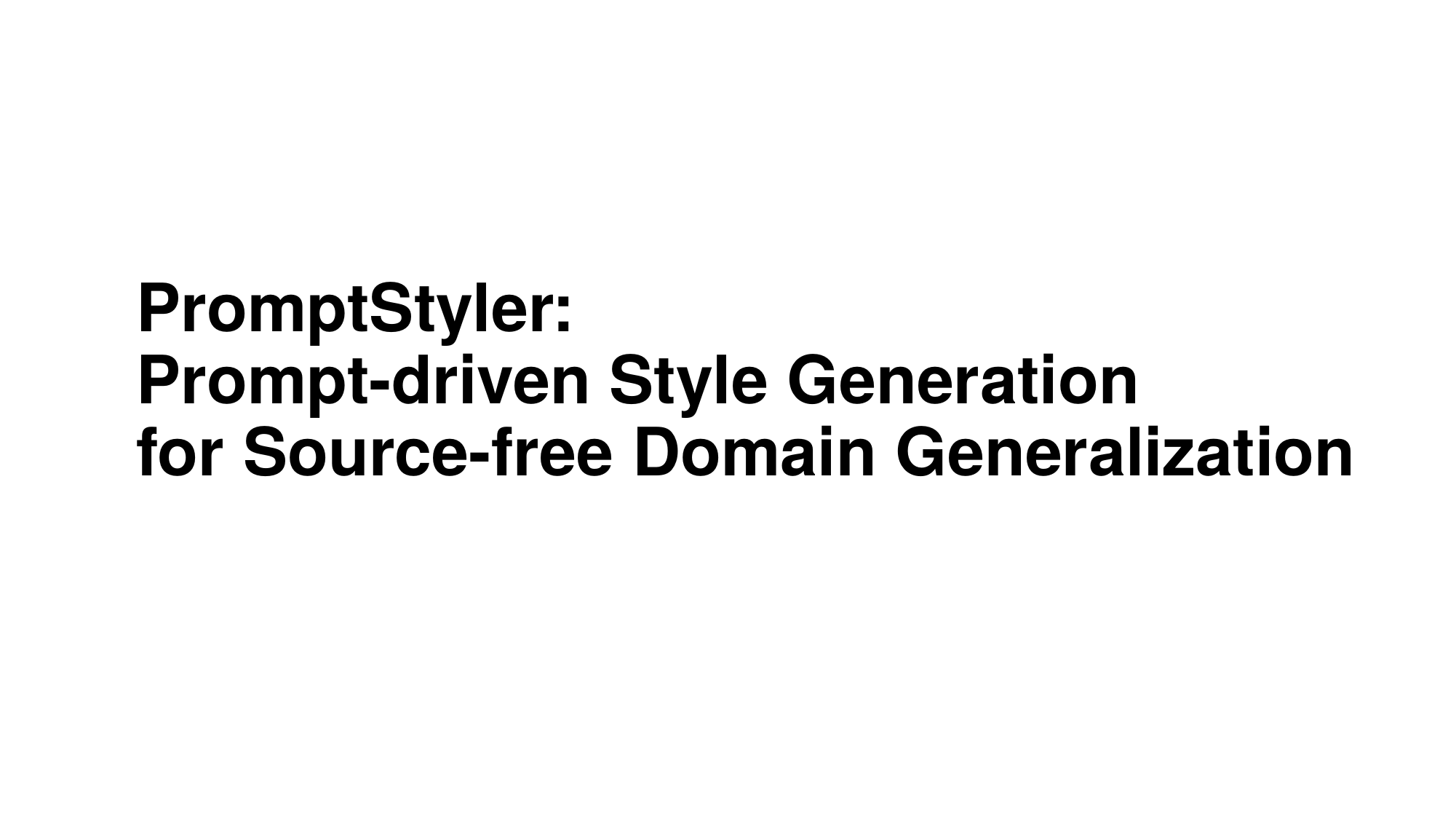

# PromptStyler: Prompt-driven Style Generation for Source-free Domain Generalization